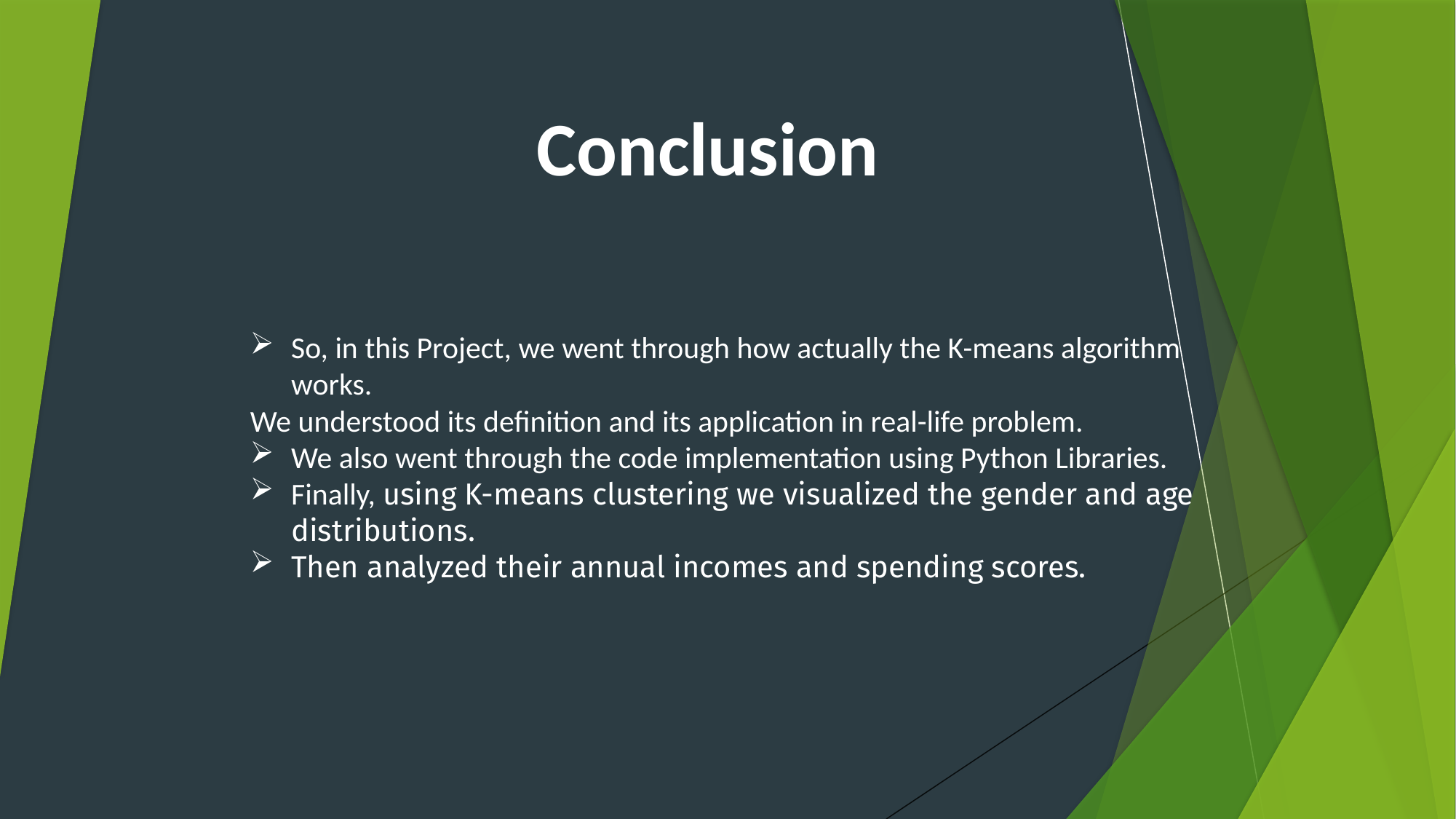

Conclusion
So, in this Project, we went through how actually the K-means algorithm works.
We understood its definition and its application in real-life problem.
We also went through the code implementation using Python Libraries.
Finally, using K-means clustering we visualized the gender and age distributions.
Then analyzed their annual incomes and spending scores.